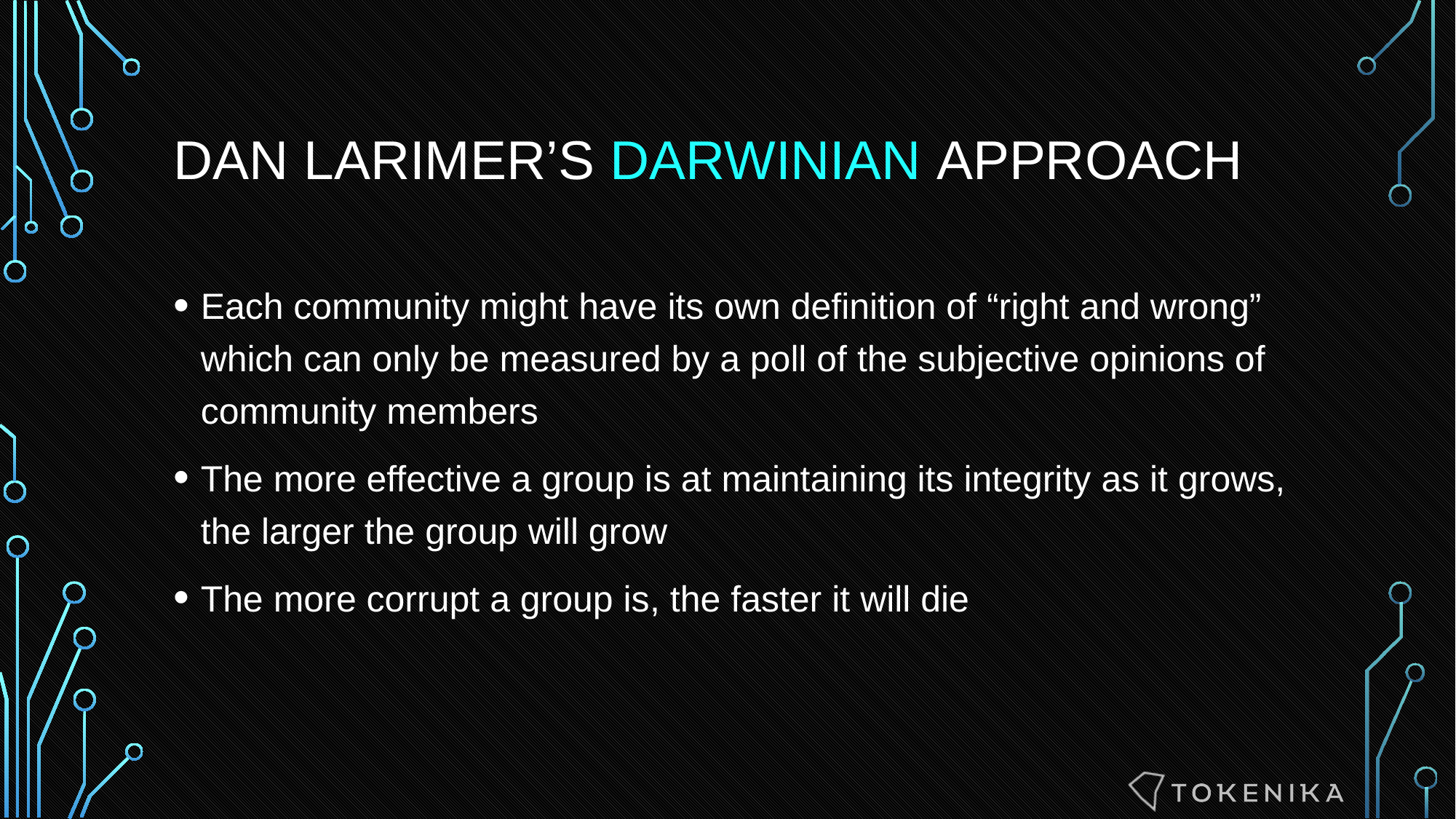

# DAN Larimer’s Darwinian approach
Each community might have its own definition of “right and wrong” which can only be measured by a poll of the subjective opinions of community members
The more effective a group is at maintaining its integrity as it grows, the larger the group will grow
The more corrupt a group is, the faster it will die